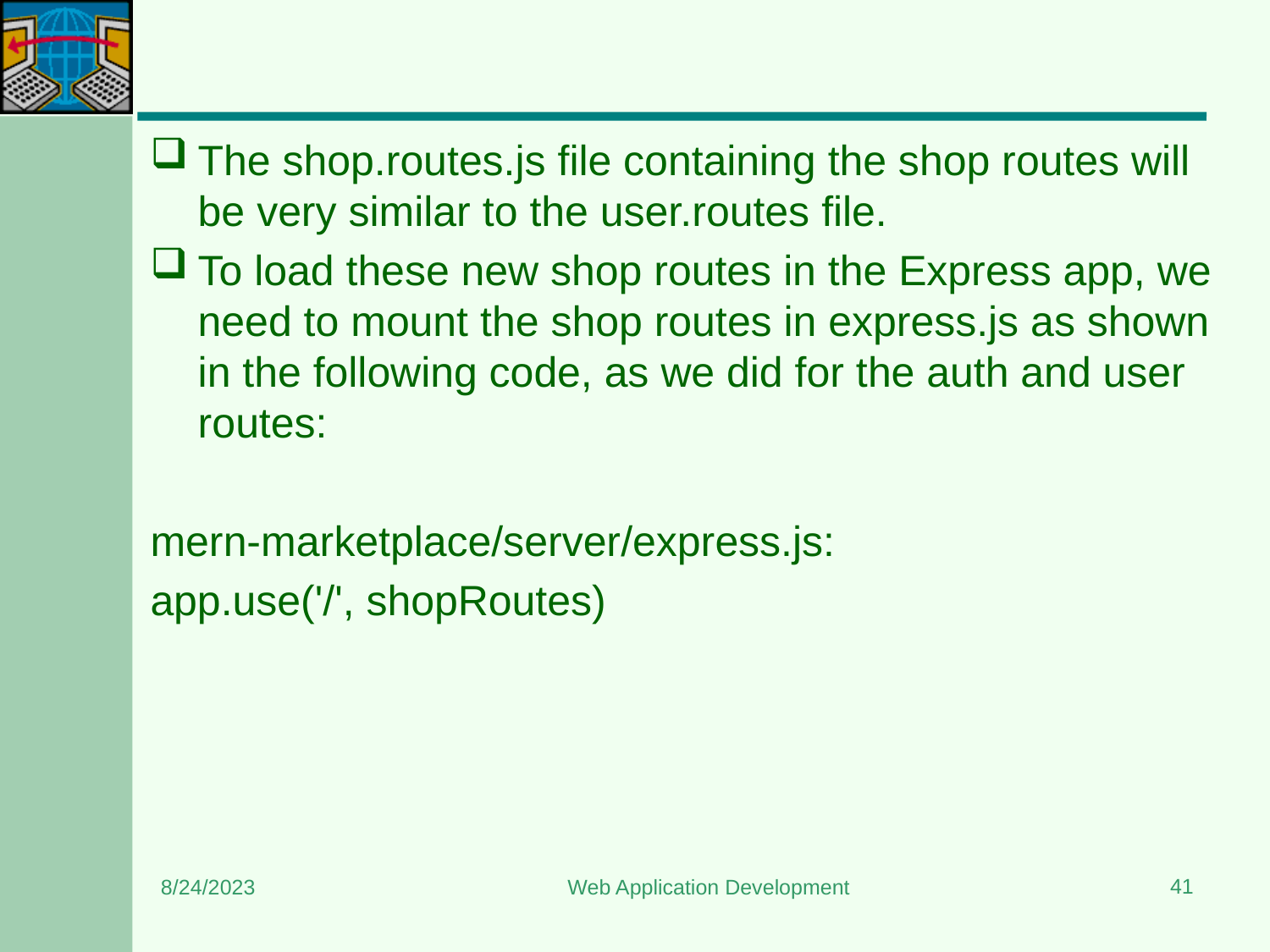

#
The shop.routes.js file containing the shop routes will be very similar to the user.routes file.
To load these new shop routes in the Express app, we need to mount the shop routes in express.js as shown in the following code, as we did for the auth and user routes:

mern-marketplace/server/express.js:
app.use('/', shopRoutes)
41
8/24/2023
Web Application Development